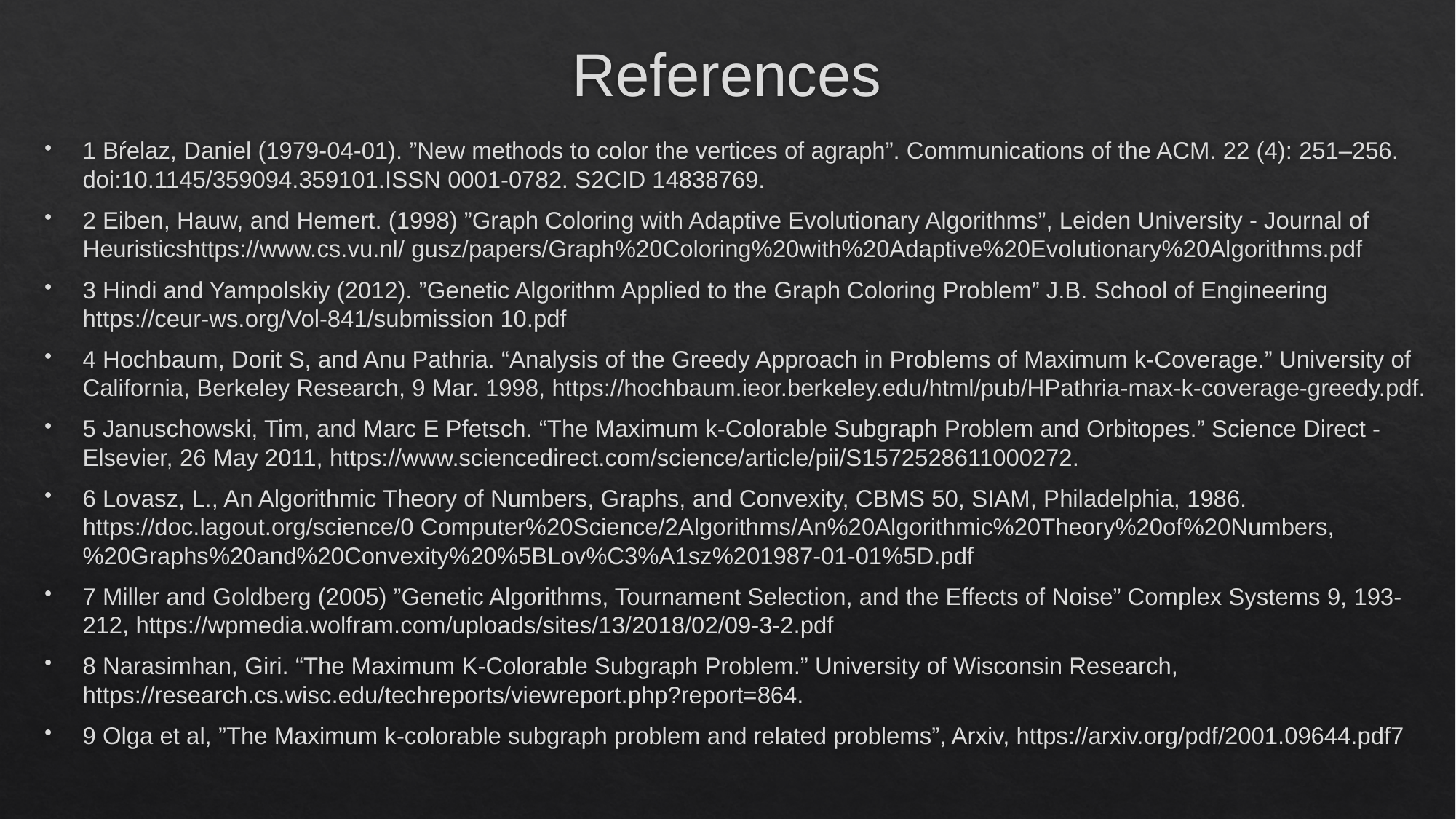

# References
1 Bŕelaz, Daniel (1979-04-01). ”New methods to color the vertices of agraph”. Communications of the ACM. 22 (4): 251–256. doi:10.1145/359094.359101.ISSN 0001-0782. S2CID 14838769.
2 Eiben, Hauw, and Hemert. (1998) ”Graph Coloring with Adaptive Evolutionary Algorithms”, Leiden University - Journal of Heuristicshttps://www.cs.vu.nl/ gusz/papers/Graph%20Coloring%20with%20Adaptive%20Evolutionary%20Algorithms.pdf
3 Hindi and Yampolskiy (2012). ”Genetic Algorithm Applied to the Graph Coloring Problem” J.B. School of Engineering https://ceur-ws.org/Vol-841/submission 10.pdf
4 Hochbaum, Dorit S, and Anu Pathria. “Analysis of the Greedy Approach in Problems of Maximum k-Coverage.” University of California, Berkeley Research, 9 Mar. 1998, https://hochbaum.ieor.berkeley.edu/html/pub/HPathria-max-k-coverage-greedy.pdf.
5 Januschowski, Tim, and Marc E Pfetsch. “The Maximum k-Colorable Subgraph Problem and Orbitopes.” Science Direct - Elsevier, 26 May 2011, https://www.sciencedirect.com/science/article/pii/S1572528611000272.
6 Lovasz, L., An Algorithmic Theory of Numbers, Graphs, and Convexity, CBMS 50, SIAM, Philadelphia, 1986. https://doc.lagout.org/science/0 Computer%20Science/2Algorithms/An%20Algorithmic%20Theory%20of%20Numbers,%20Graphs%20and%20Convexity%20%5BLov%C3%A1sz%201987-01-01%5D.pdf
7 Miller and Goldberg (2005) ”Genetic Algorithms, Tournament Selection, and the Effects of Noise” Complex Systems 9, 193-212, https://wpmedia.wolfram.com/uploads/sites/13/2018/02/09-3-2.pdf
8 Narasimhan, Giri. “The Maximum K-Colorable Subgraph Problem.” University of Wisconsin Research, https://research.cs.wisc.edu/techreports/viewreport.php?report=864.
9 Olga et al, ”The Maximum k-colorable subgraph problem and related problems”, Arxiv, https://arxiv.org/pdf/2001.09644.pdf7